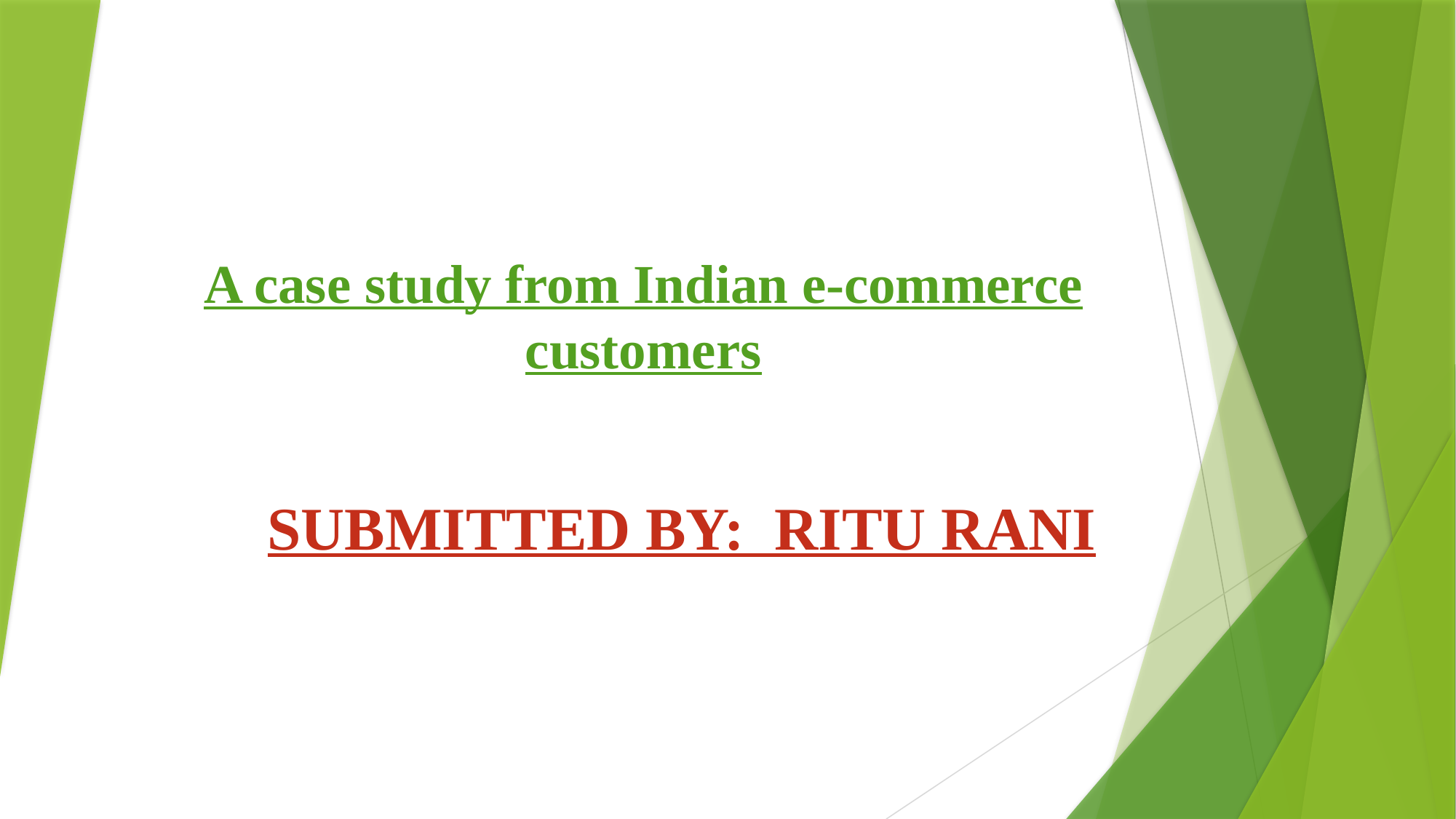

# A case study from Indian e-commerce customers
SUBMITTED BY:  RITU RANI